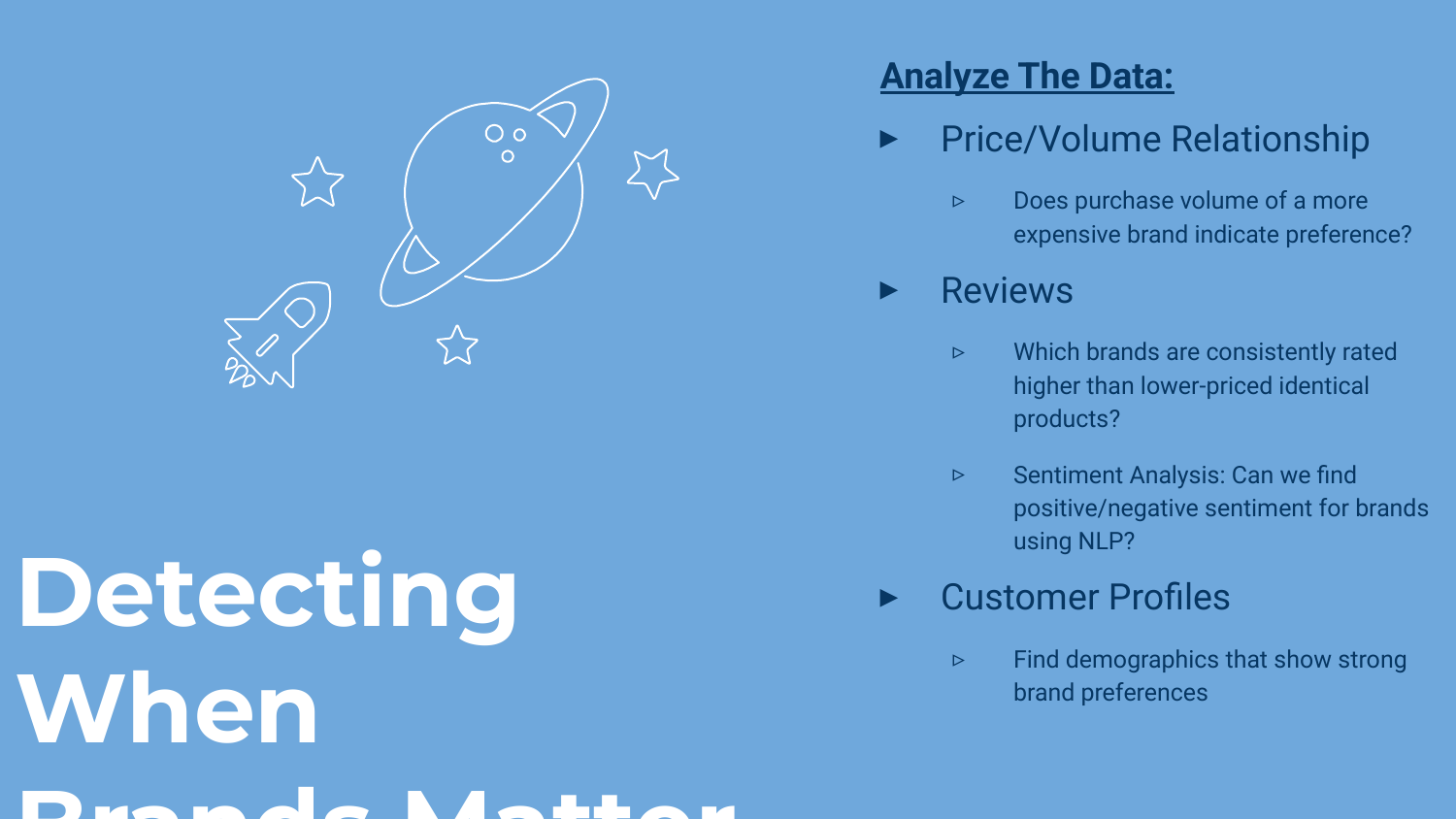

Analyze The Data:
Price/Volume Relationship
Does purchase volume of a more expensive brand indicate preference?
Reviews
Which brands are consistently rated higher than lower-priced identical products?
Sentiment Analysis: Can we find positive/negative sentiment for brands using NLP?
Customer Profiles

Find demographics that show strong brand preferences

Detecting When
Brands Matter